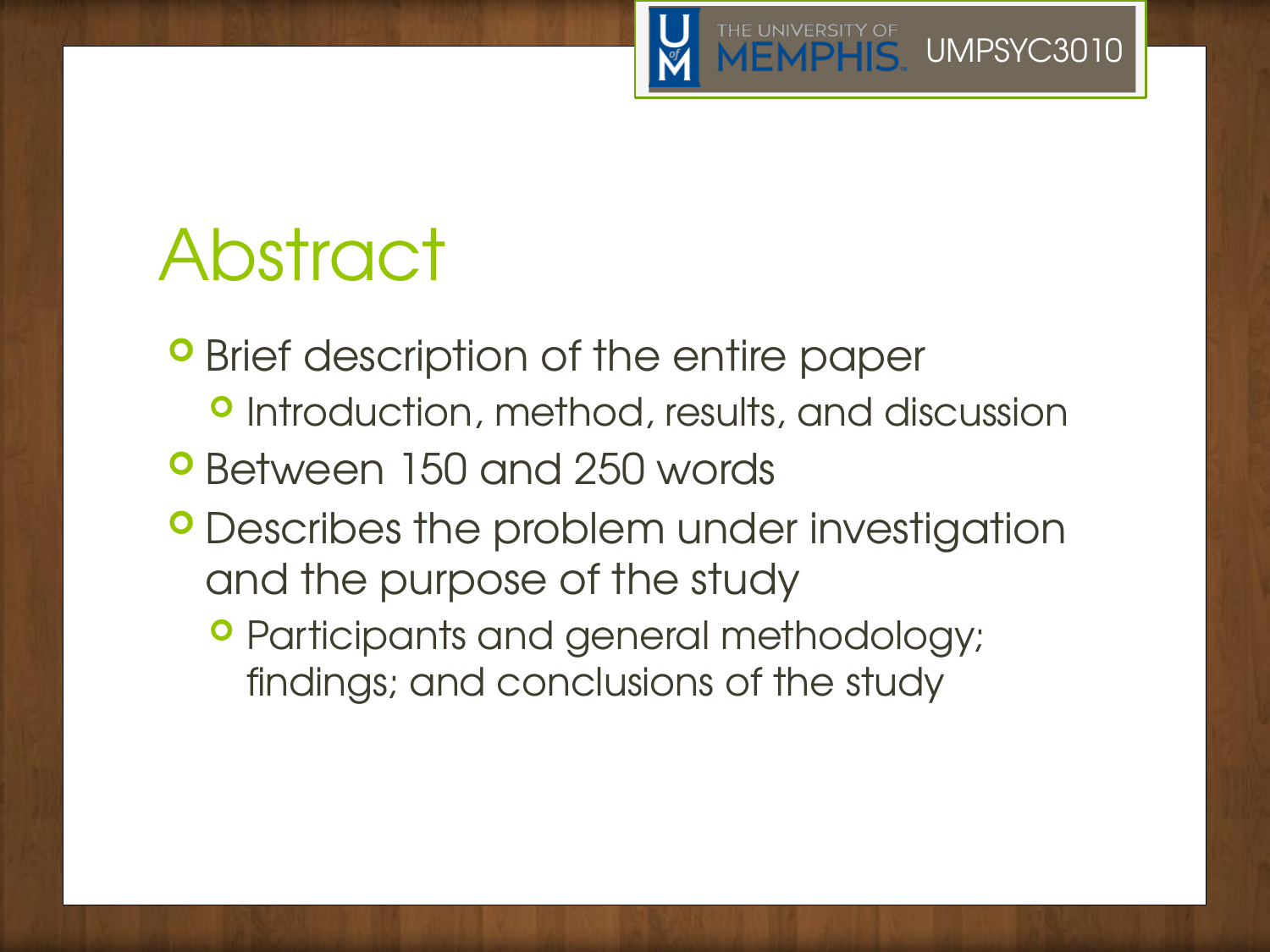

# Abstract
Brief description of the entire paper
Introduction, method, results, and discussion
Between 150 and 250 words
Describes the problem under investigation and the purpose of the study
Participants and general methodology; findings; and conclusions of the study